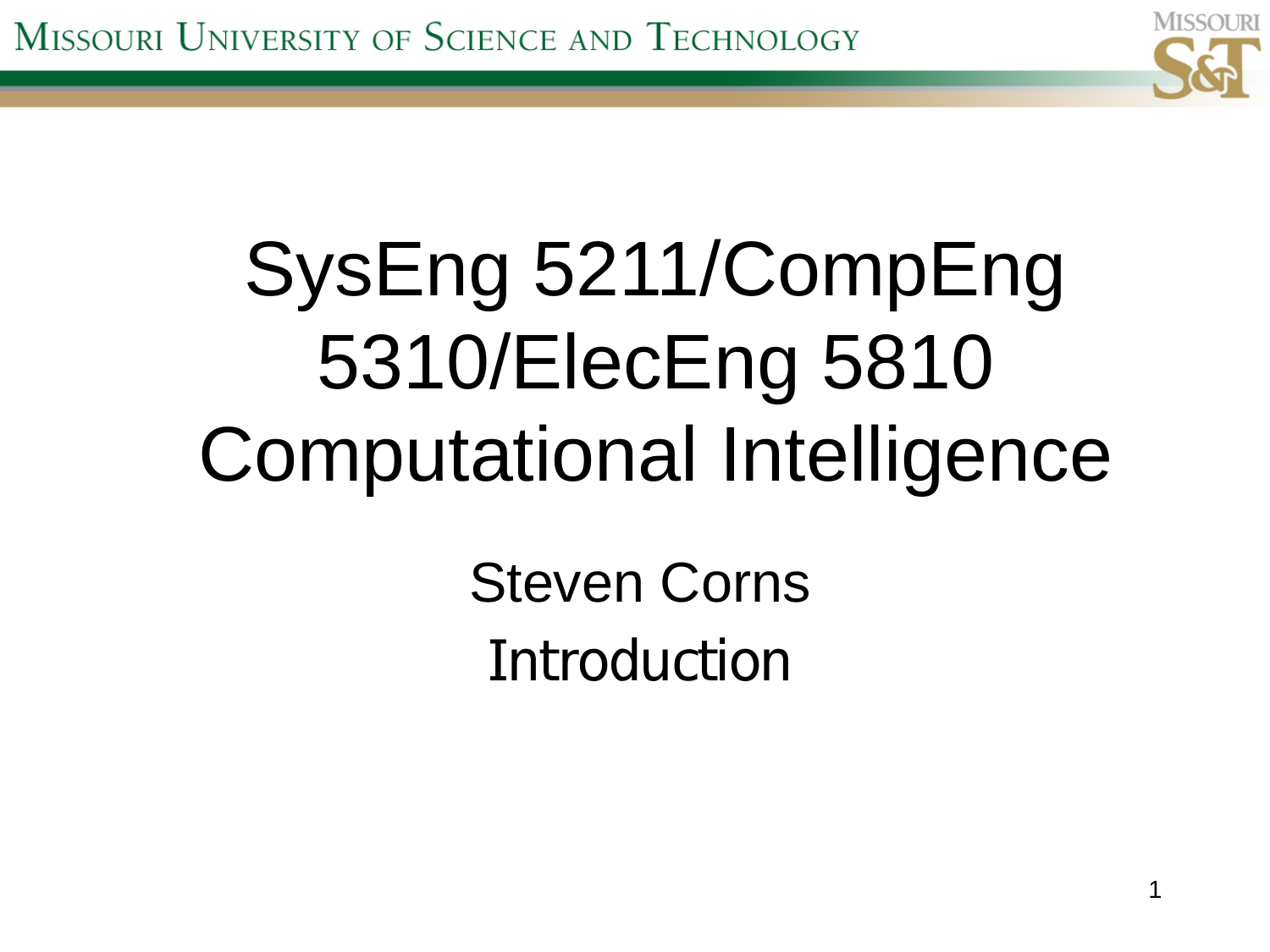

# SysEng 5211/CompEng 5310/ElecEng 5810 Computational Intelligence
Steven Corns
Introduction
1